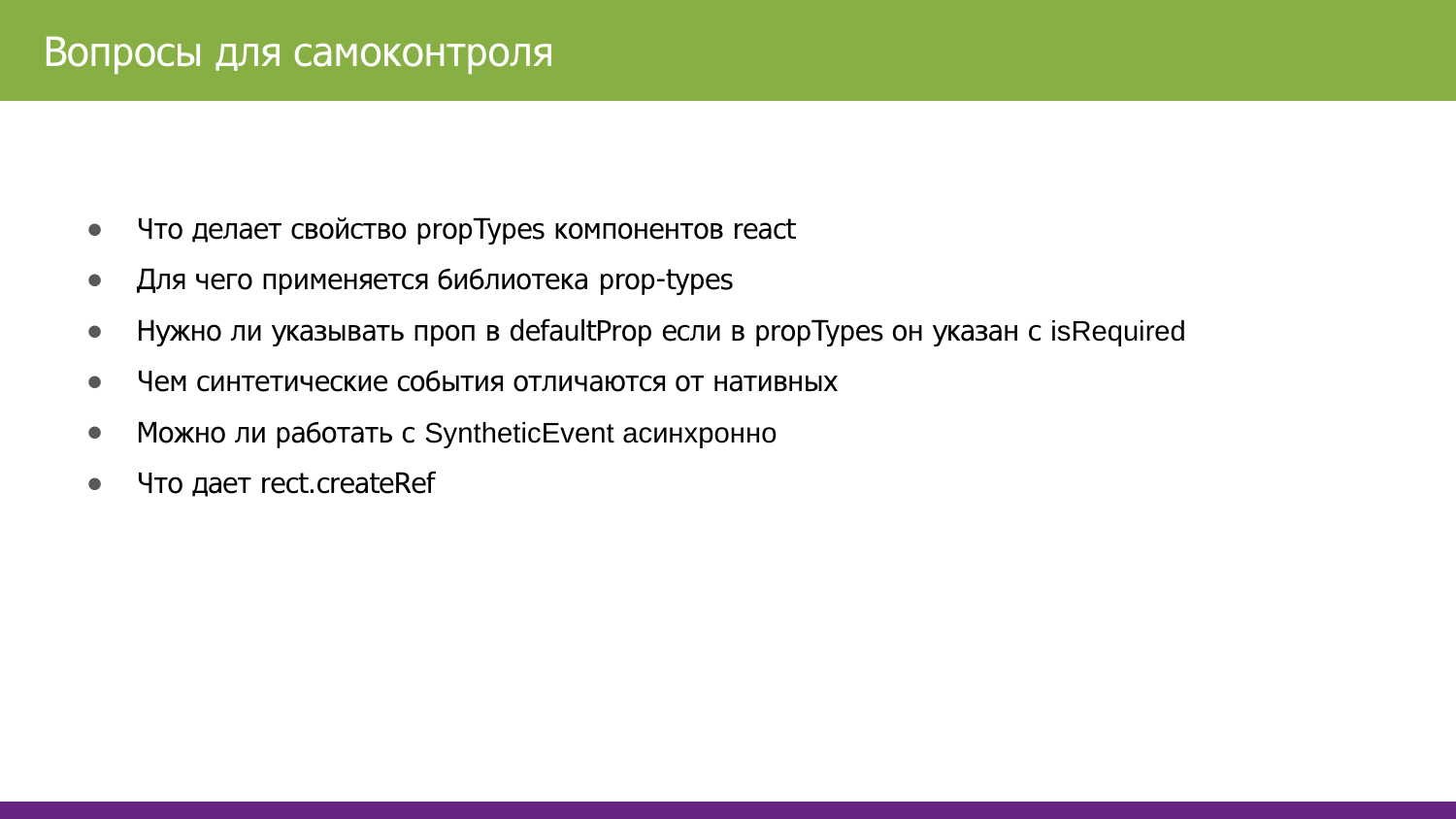

Вопросы для самоконтроля
Что делает свойство propTypes компонентов react
Для чего применяется библиотека prop-types
Нужно ли указывать проп в defaultProp если в propTypes он указан с isRequired
Чем синтетические события отличаются от нативных
Можно ли работать с SyntheticEvent асинхронно
Что дает rect.createRef